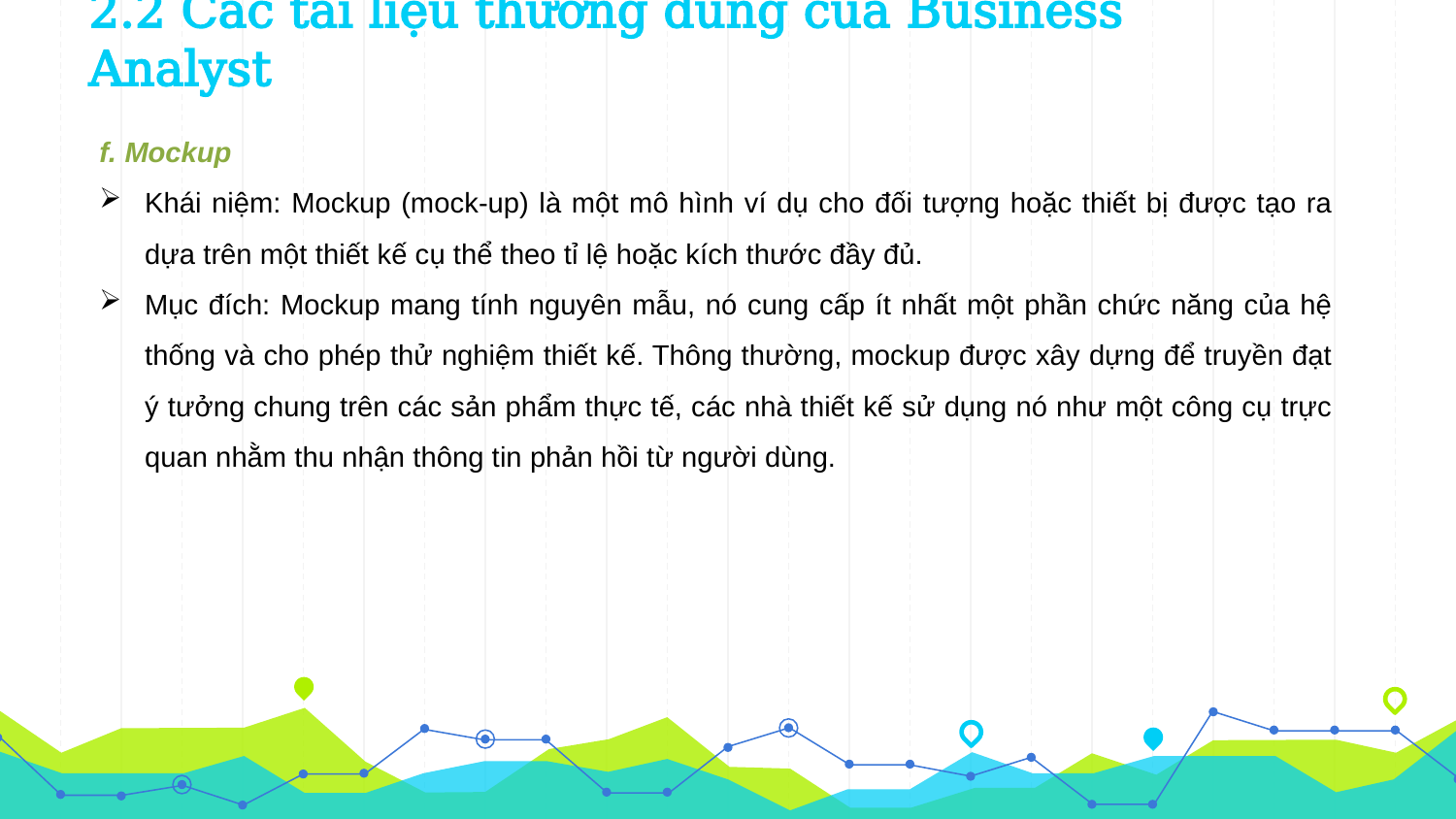

# 2.2 Các tài liệu thường dùng của Business Analyst
f. Mockup
Khái niệm: Mockup (mock-up) là một mô hình ví dụ cho đối tượng hoặc thiết bị được tạo ra dựa trên một thiết kế cụ thể theo tỉ lệ hoặc kích thước đầy đủ.
Mục đích: Mockup mang tính nguyên mẫu, nó cung cấp ít nhất một phần chức năng của hệ thống và cho phép thử nghiệm thiết kế. Thông thường, mockup được xây dựng để truyền đạt ý tưởng chung trên các sản phẩm thực tế, các nhà thiết kế sử dụng nó như một công cụ trực quan nhằm thu nhận thông tin phản hồi từ người dùng.